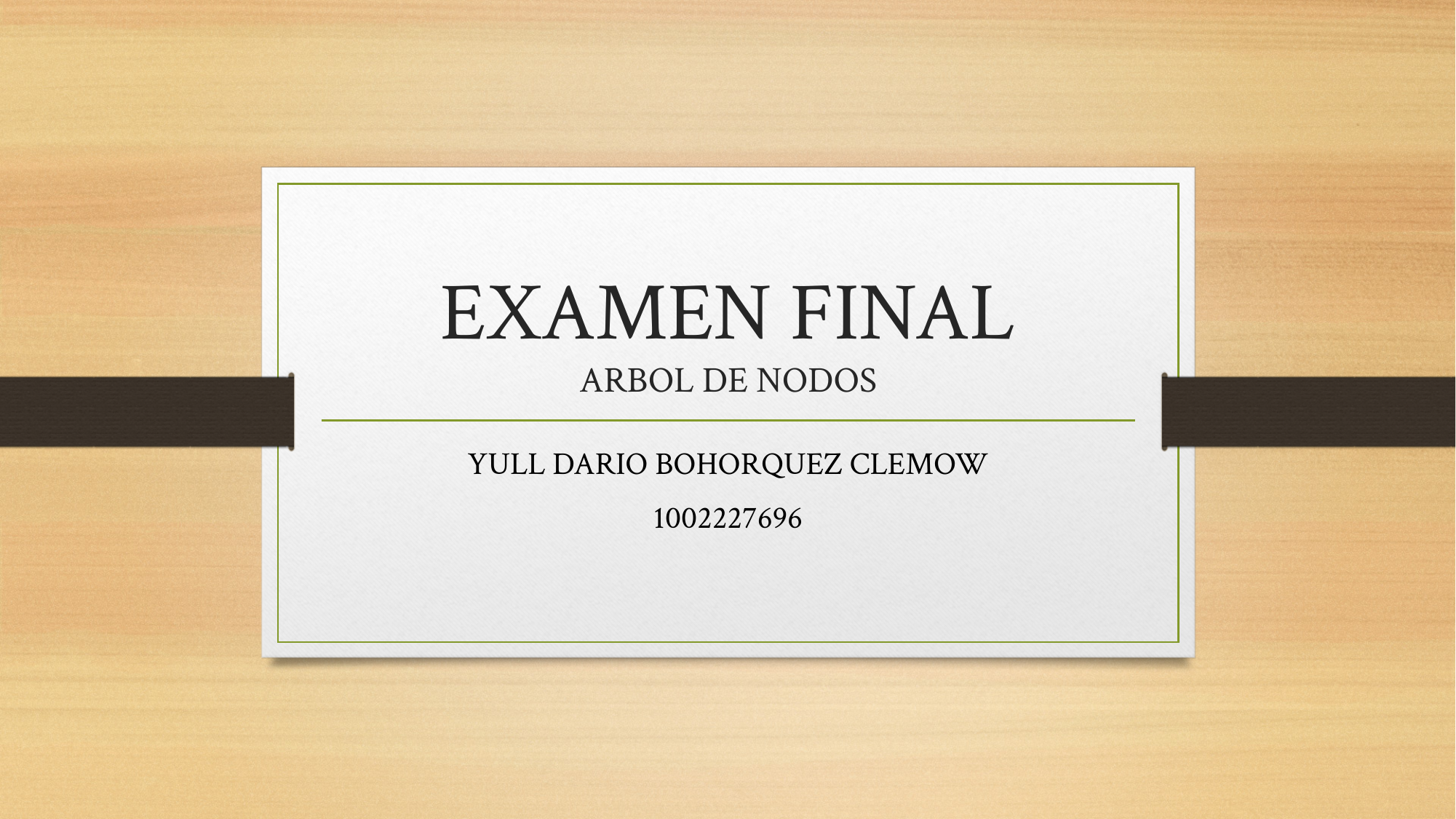

# EXAMEN FINAL ARBOL DE NODOS
YULL DARIO BOHORQUEZ CLEMOW
1002227696